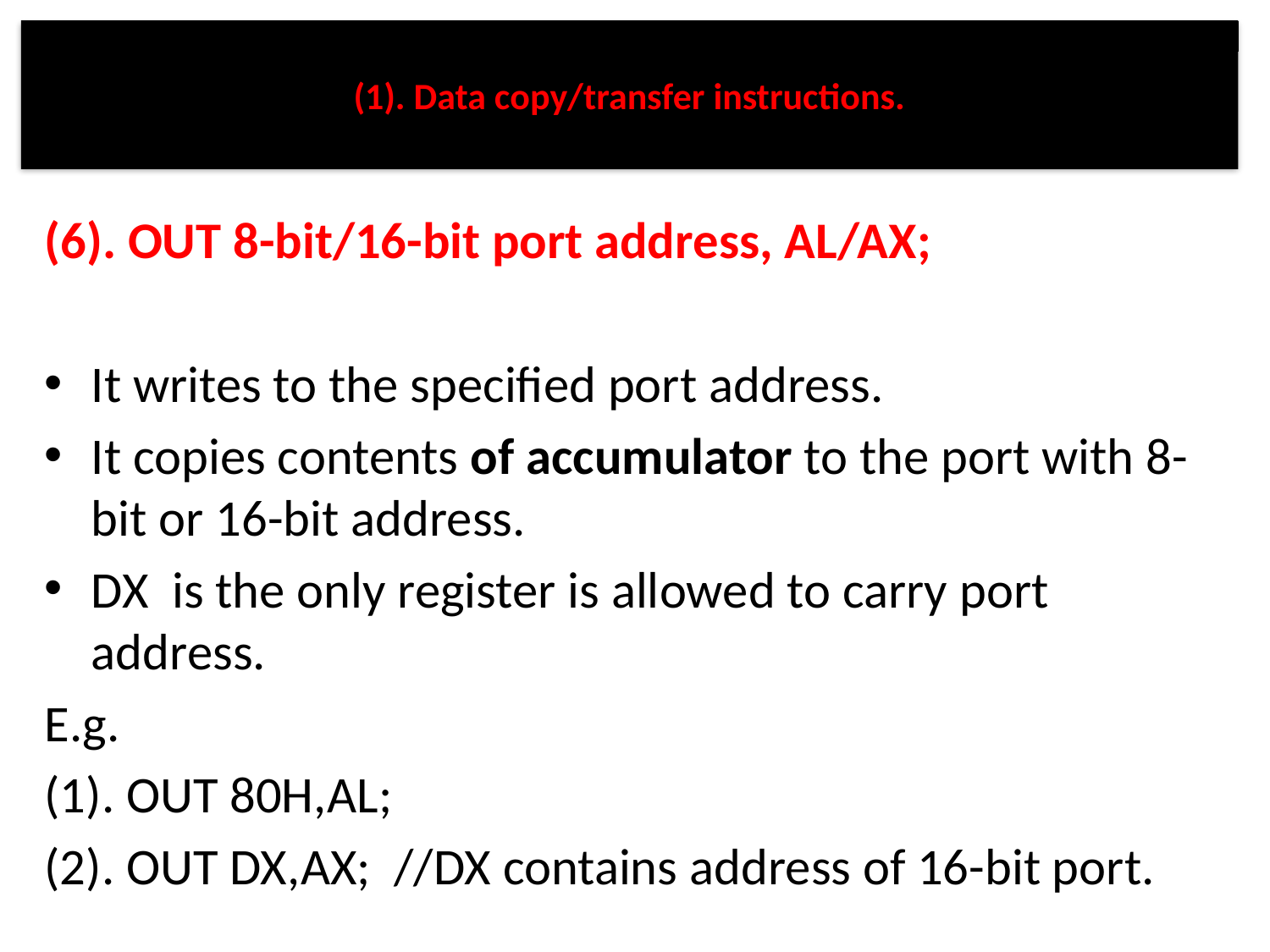

# (1). Data copy/transfer instructions.
(6). OUT 8-bit/16-bit port address, AL/AX;

It writes to the specified port address.
It copies contents of accumulator to the port with 8-bit or 16-bit address.
DX  is the only register is allowed to carry port address.
E.g.
(1). OUT 80H,AL;
(2). OUT DX,AX;  //DX contains address of 16-bit port.